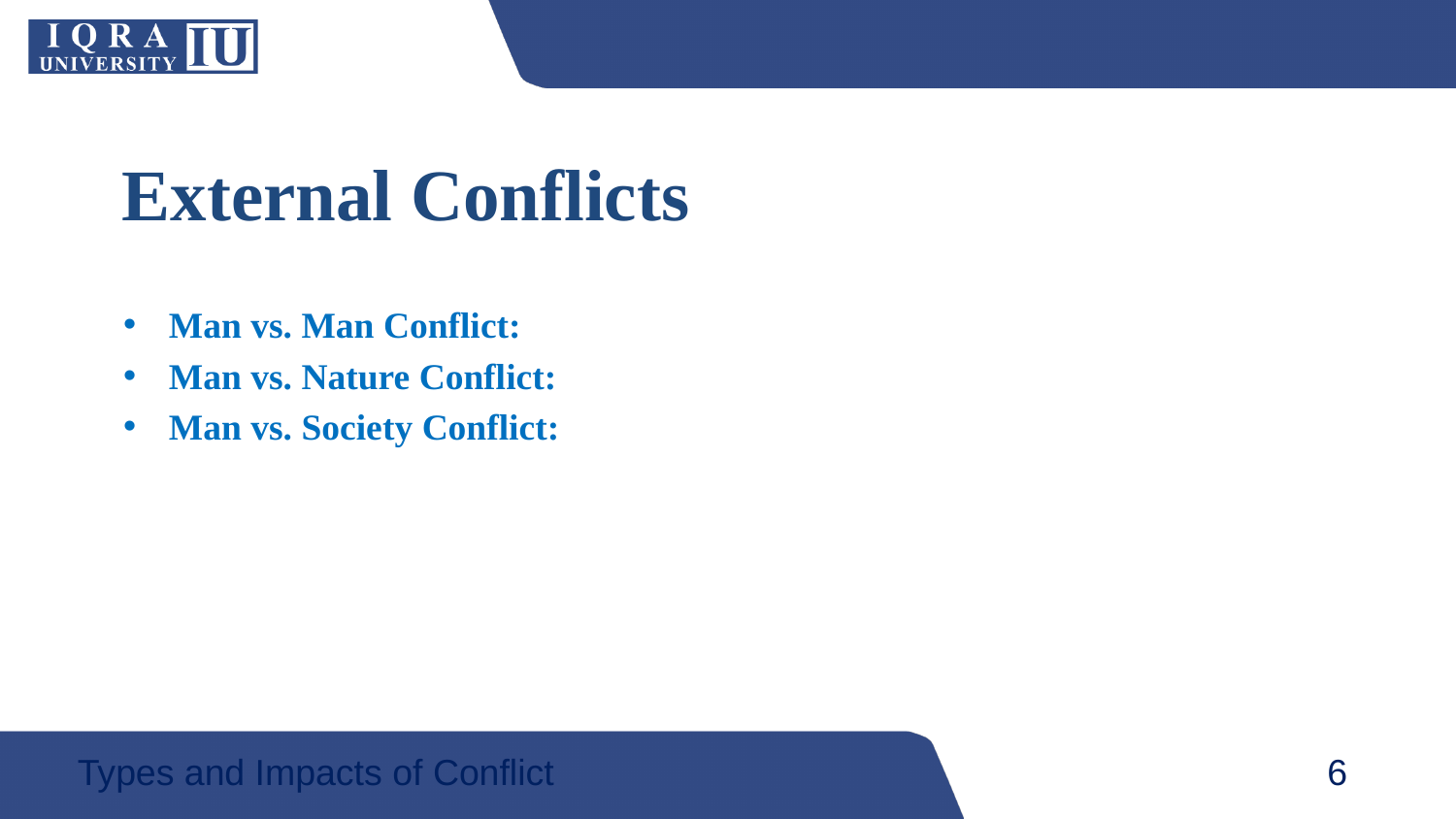

External Conflicts
Man vs. Man Conflict:
Man vs. Nature Conflict:
Man vs. Society Conflict:
Types and Impacts of Conflict
6